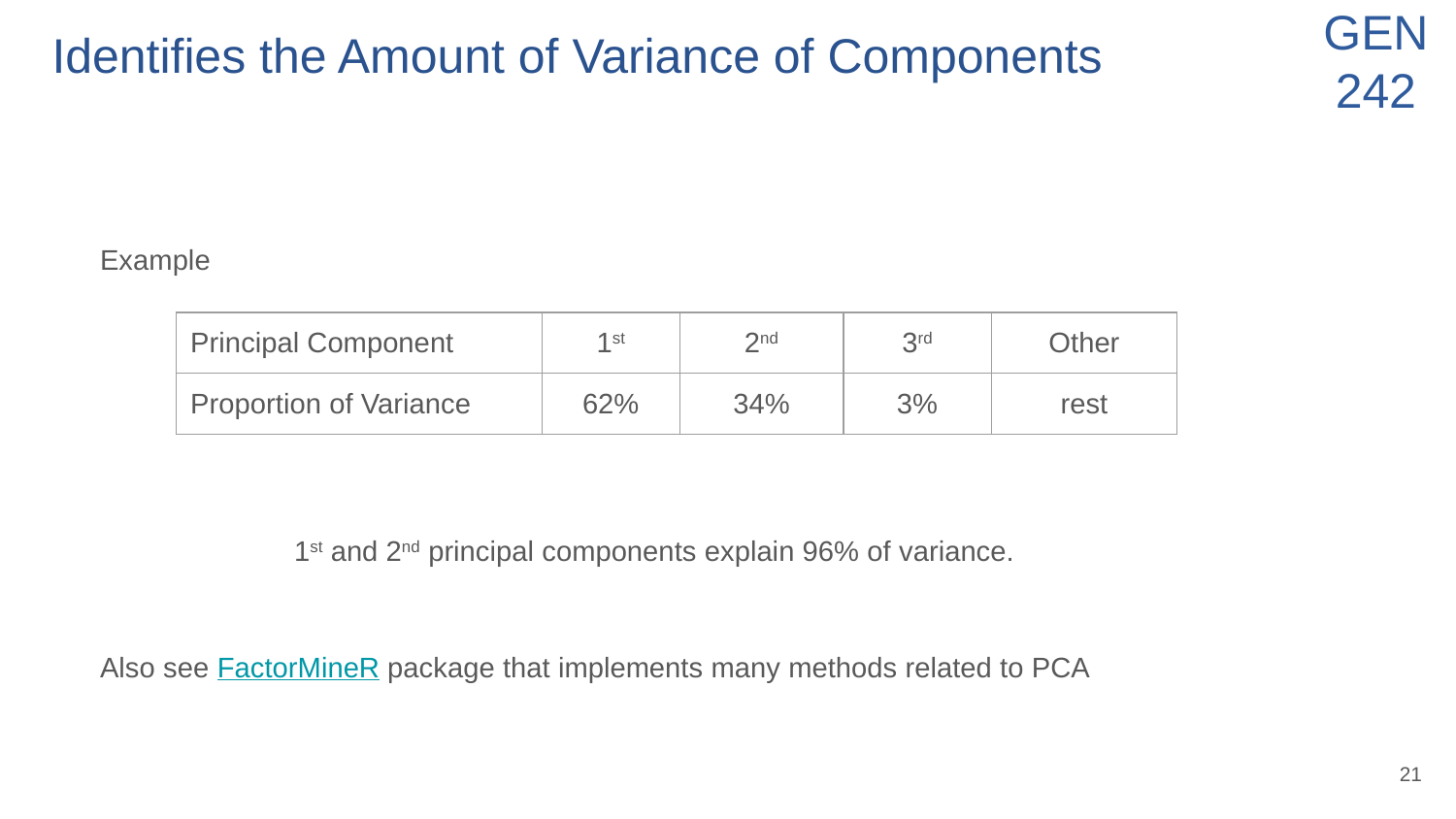

# Identifies the Amount of Variance of Components
Example

Also see FactorMineR package that implements many methods related to PCA
| Principal Component | 1st | 2nd | 3rd | Other |
| --- | --- | --- | --- | --- |
| Proportion of Variance | 62% | 34% | 3% | rest |
1st and 2nd principal components explain 96% of variance.
21